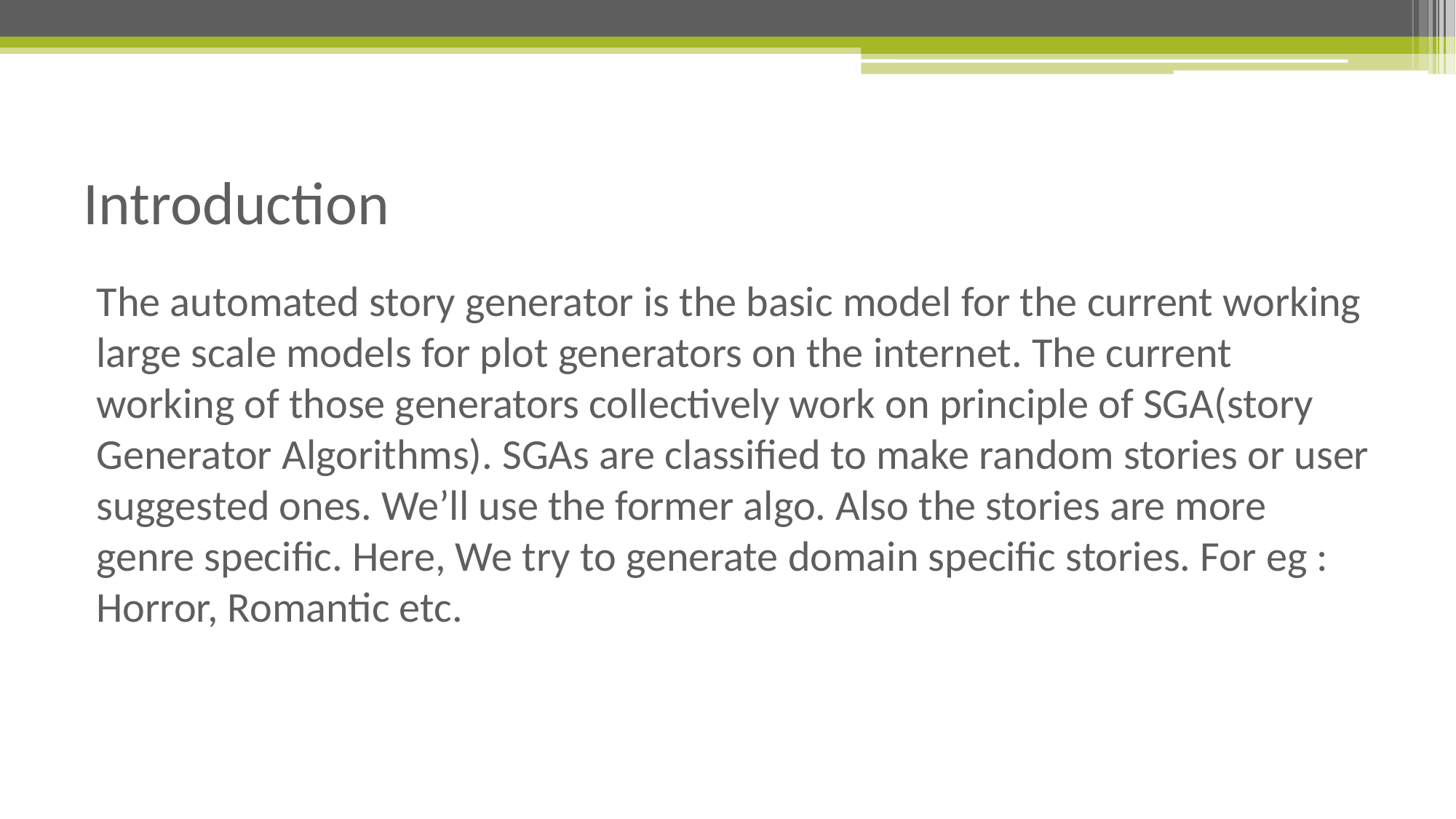

# Introduction
The automated story generator is the basic model for the current working large scale models for plot generators on the internet. The current working of those generators collectively work on principle of SGA(story Generator Algorithms). SGAs are classified to make random stories or user suggested ones. We’ll use the former algo. Also the stories are more genre specific. Here, We try to generate domain specific stories. For eg : Horror, Romantic etc.